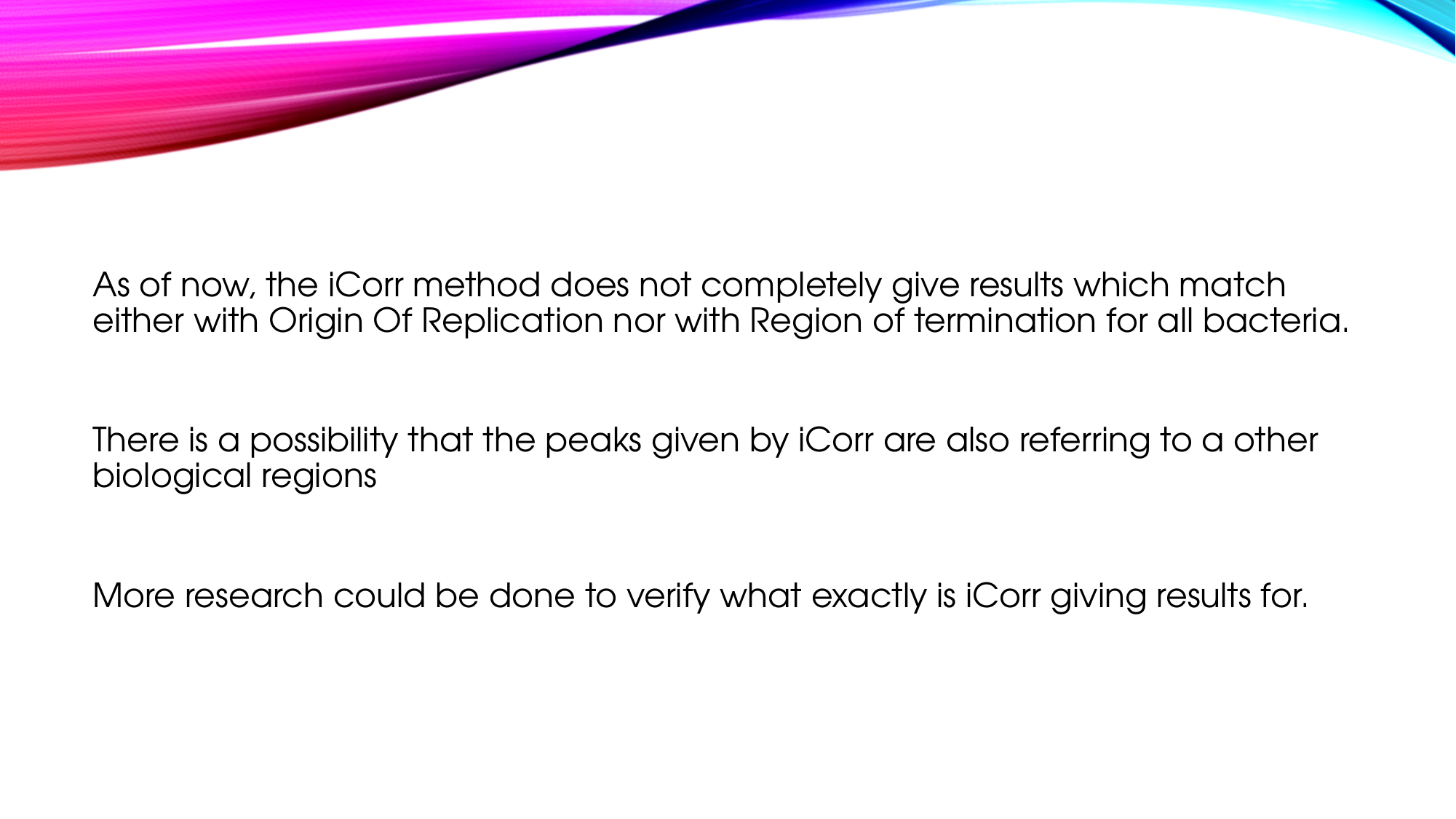

As of now, the iCorr method does not completely give results which match either with Origin Of Replication nor with Region of termination for all bacteria.
There is a possibility that the peaks given by iCorr are also referring to a other biological regions
More research could be done to verify what exactly is iCorr giving results for.